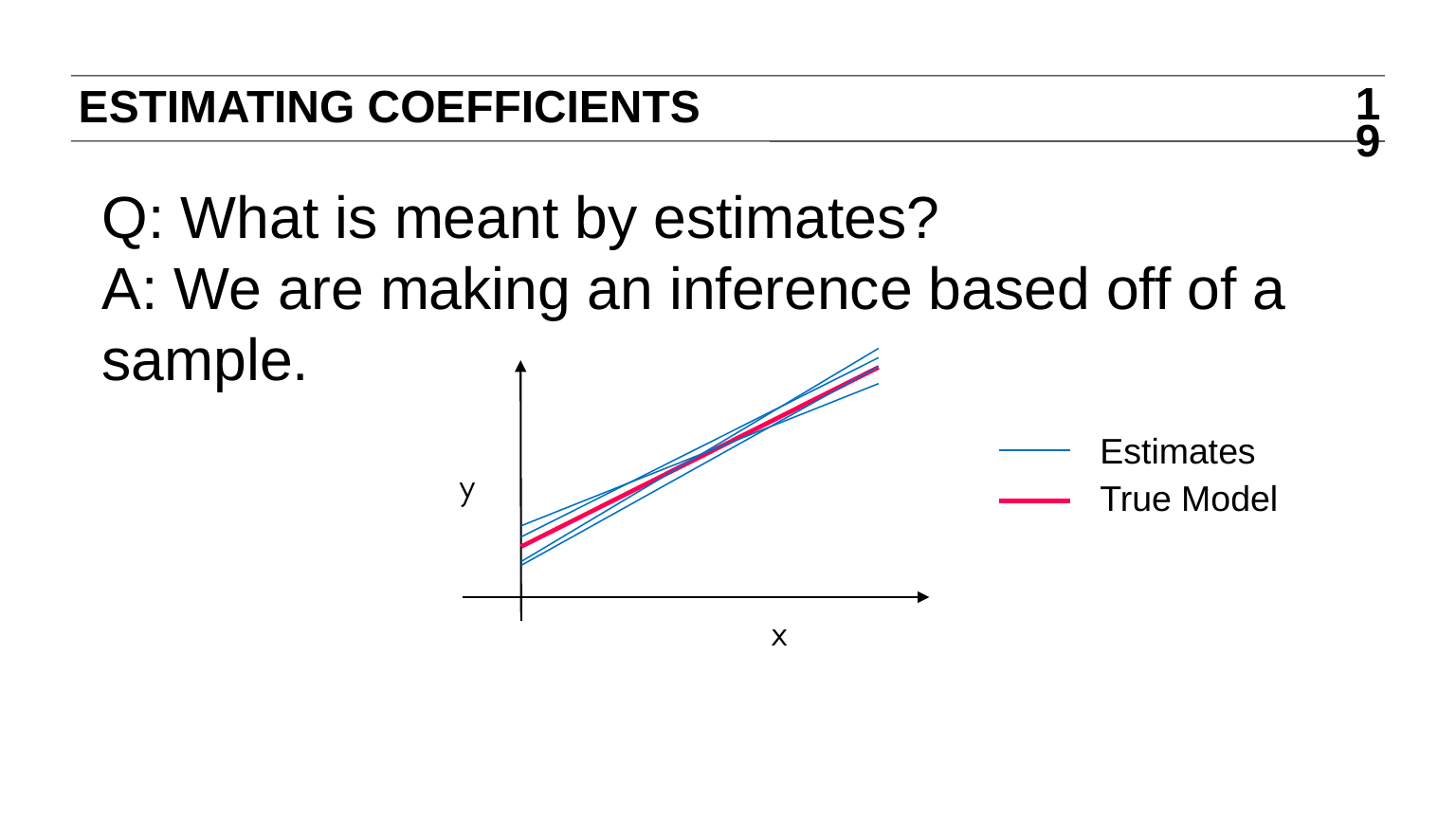

ESTIMATING COEFFICIENTS
19
Q: What is meant by estimates?
A: We are making an inference based off of a sample.
Estimates
y
True Model
x